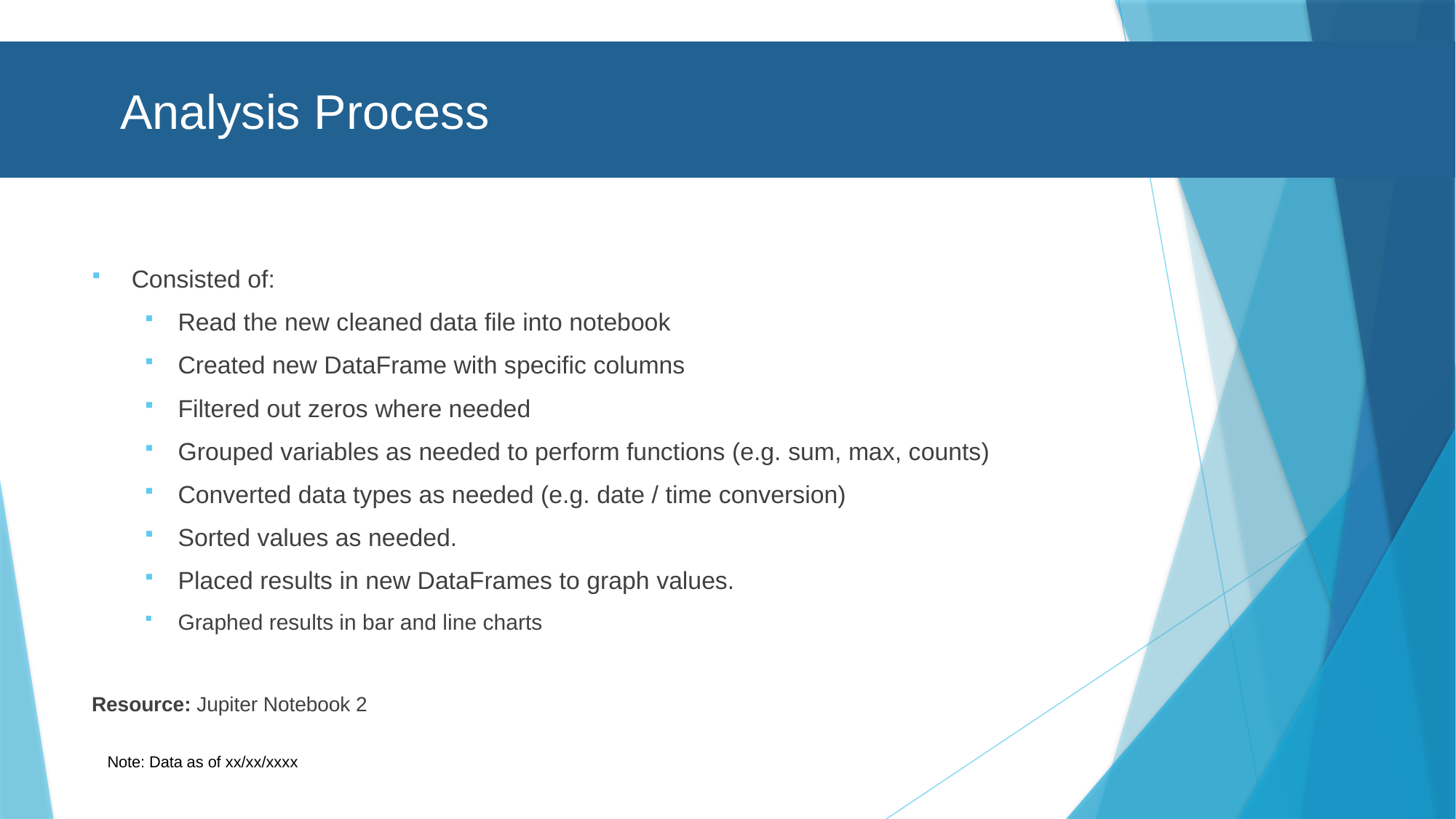

Analysis Process
Consisted of:
Read the new cleaned data file into notebook
Created new DataFrame with specific columns
Filtered out zeros where needed
Grouped variables as needed to perform functions (e.g. sum, max, counts)
Converted data types as needed (e.g. date / time conversion)
Sorted values as needed.
Placed results in new DataFrames to graph values.
Graphed results in bar and line charts

Resource: Jupiter Notebook 2

Note: Data as of xx/xx/xxxx